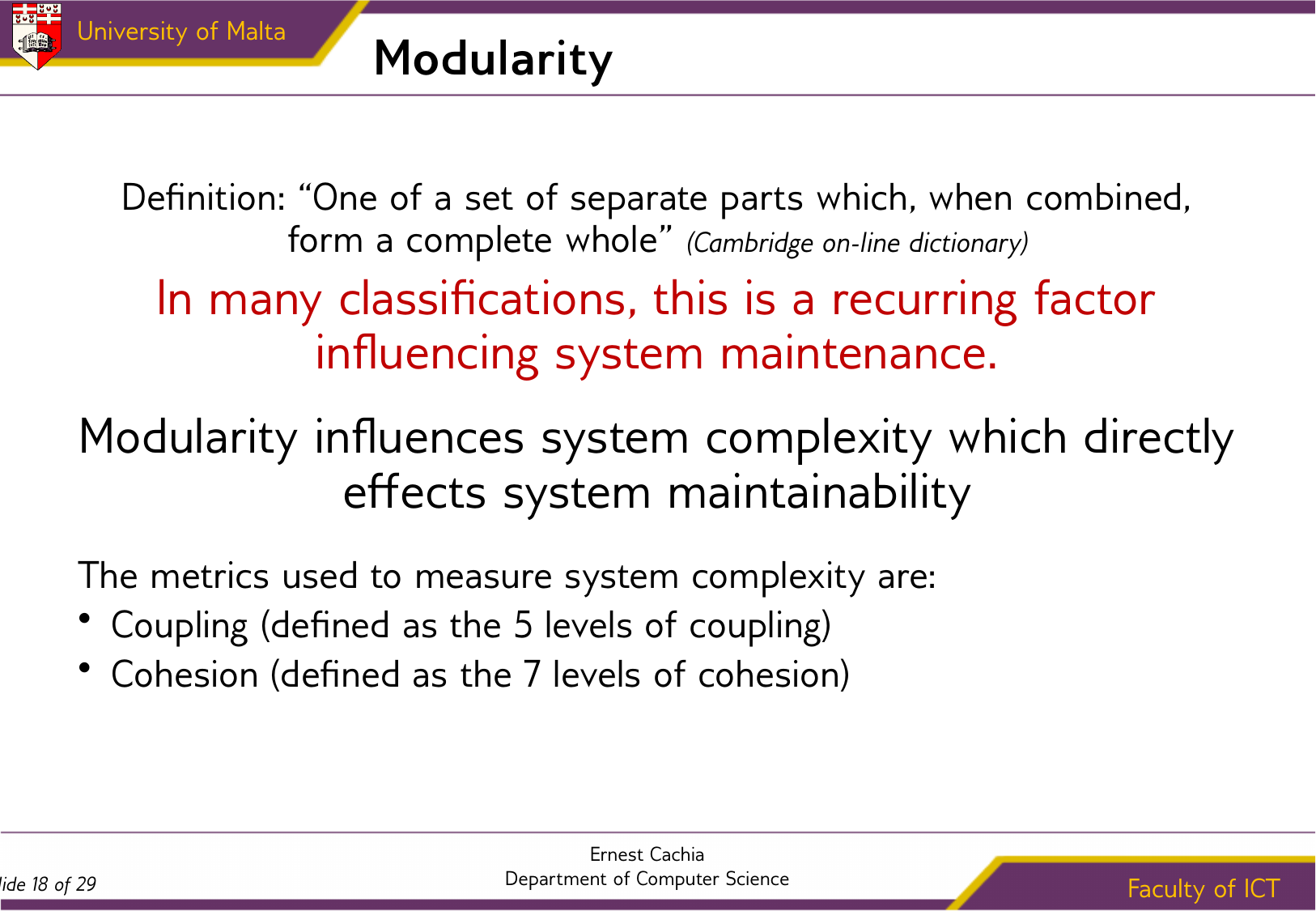

# Modularity
Definition: “One of a set of separate parts which, when combined, form a complete whole” (Cambridge on-line dictionary)
In many classifications, this is a recurring factor influencing system maintenance.

Modularity influences system complexity which directly effects system maintainability

The metrics used to measure system complexity are:
Coupling (defined as the 5 levels of coupling)
Cohesion (defined as the 7 levels of cohesion)
Ernest Cachia
Department of Computer Science
Faculty of ICT